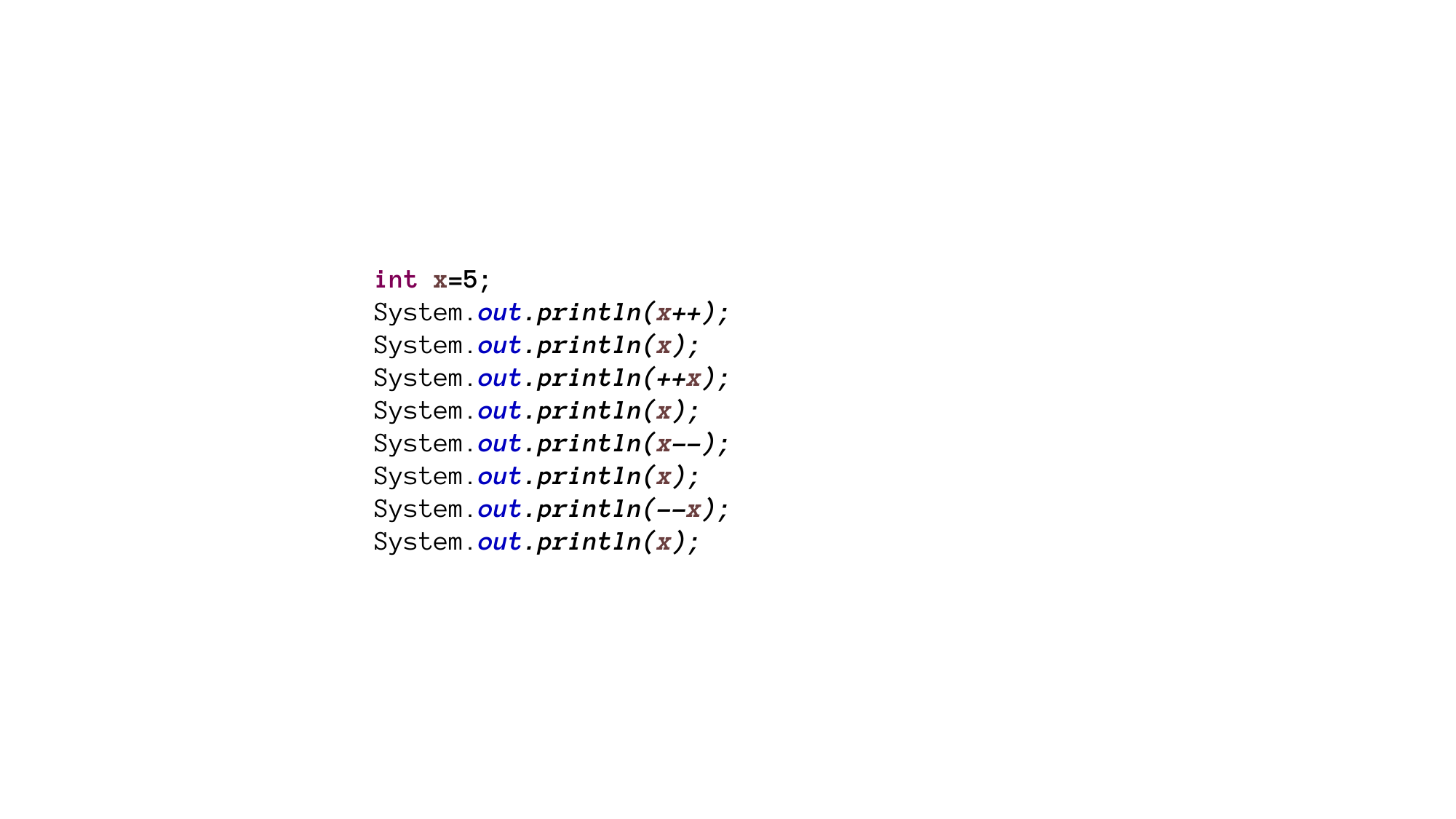

#

int x=5;
System.out.println(x++);
System.out.println(x);
System.out.println(++x);
System.out.println(x);
System.out.println(x--);
System.out.println(x);
System.out.println(--x);
System.out.println(x);